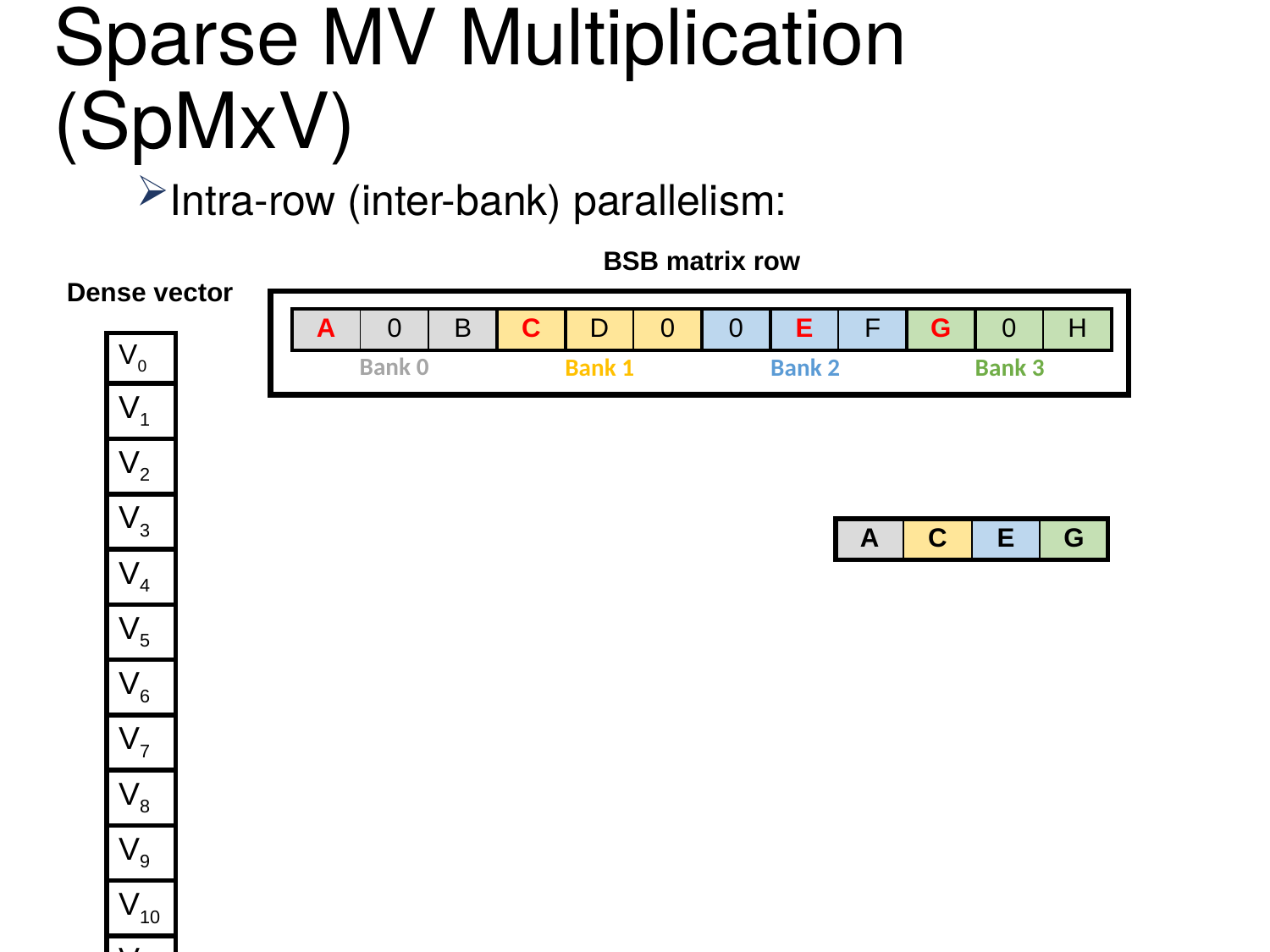

# Sparse MV Multiplication (SpMxV)
Intra-row (inter-bank) parallelism:
BSB matrix row
Dense vector

| A | 0 | B | C | D | 0 | 0 | E | F | G | 0 | H |
| --- | --- | --- | --- | --- | --- | --- | --- | --- | --- | --- | --- |
| V0 |
| --- |
| V1 |
| V2 |
| V3 |
| V4 |
| V5 |
| V6 |
| V7 |
| V8 |
| V9 |
| V10 |
| V11 |
| Bank 0 |
| --- |
| Bank 1 |
| --- |
| Bank 2 |
| --- |
| Bank 3 |
| --- |
| A | C | E | G |
| --- | --- | --- | --- |